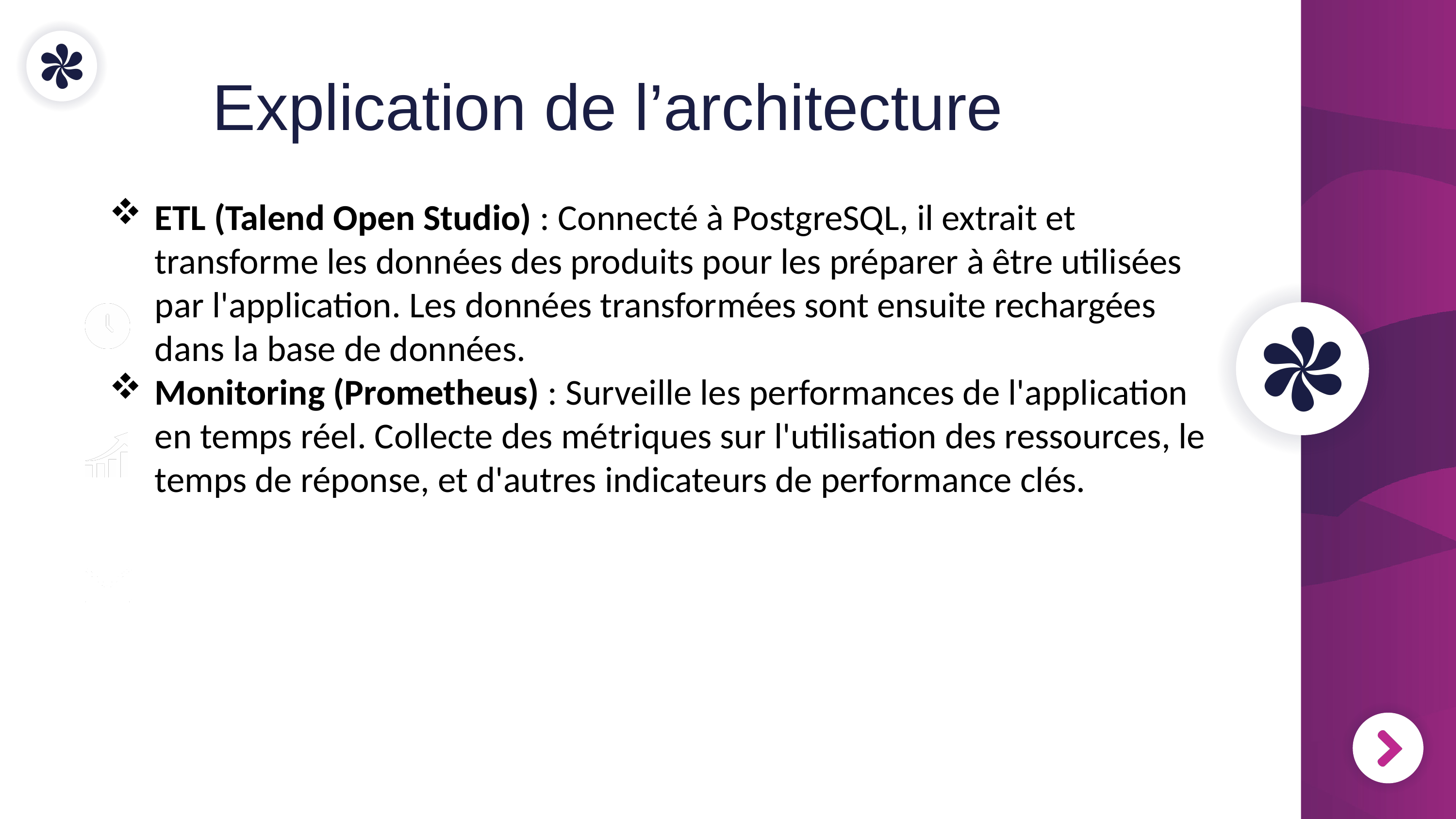

Explication de l’architecture
ETL (Talend Open Studio) : Connecté à PostgreSQL, il extrait et transforme les données des produits pour les préparer à être utilisées par l'application. Les données transformées sont ensuite rechargées dans la base de données.
Monitoring (Prometheus) : Surveille les performances de l'application en temps réel. Collecte des métriques sur l'utilisation des ressources, le temps de réponse, et d'autres indicateurs de performance clés.